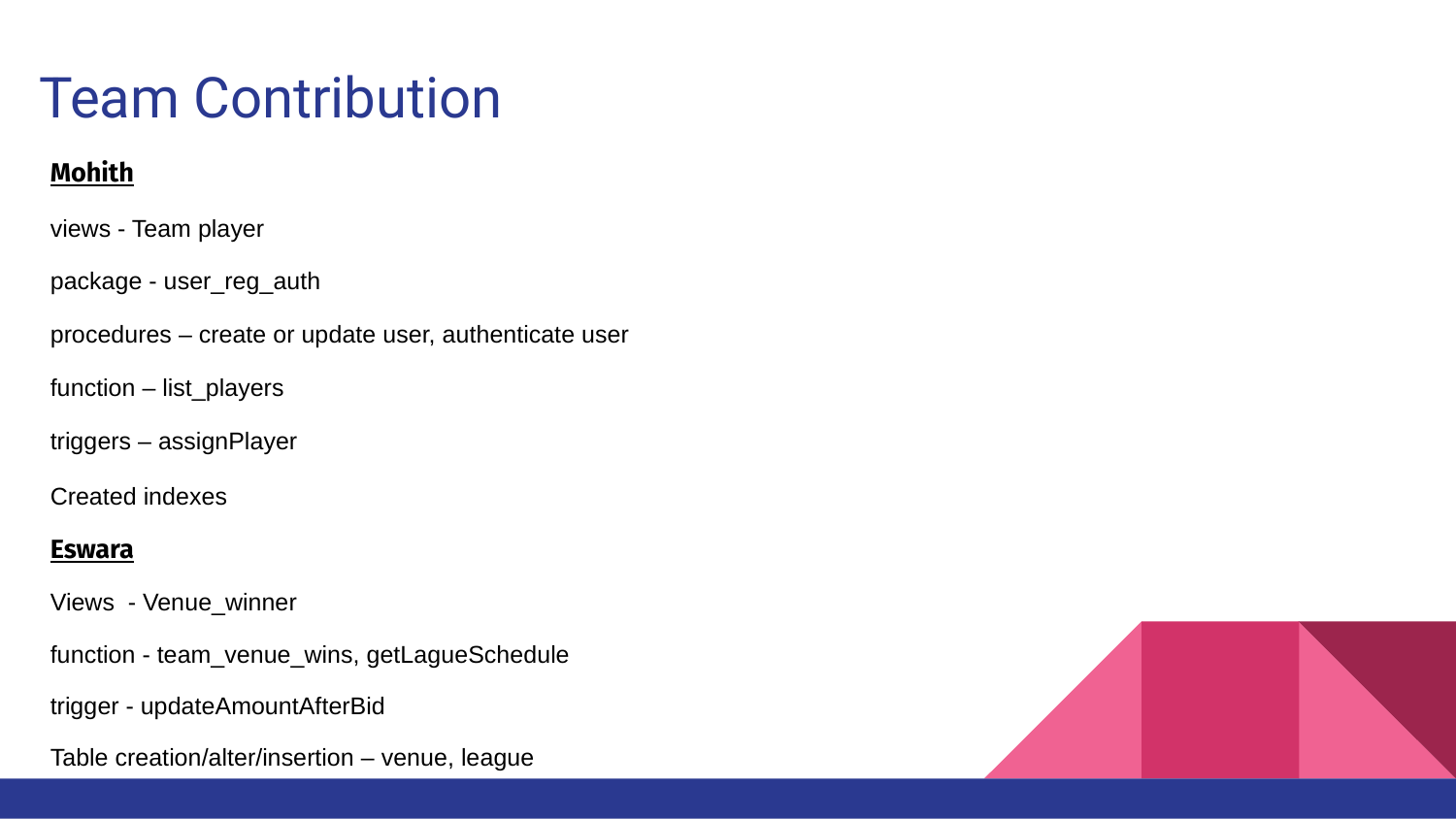

# Team Contribution
Mohith
views - Team player
package - user_reg_auth
procedures – create or update user, authenticate user
function – list_players
triggers – assignPlayer
Created indexes
Eswara
Views  - Venue_winner
function - team_venue_wins, getLagueSchedule
trigger - updateAmountAfterBid
Table creation/alter/insertion – venue, league